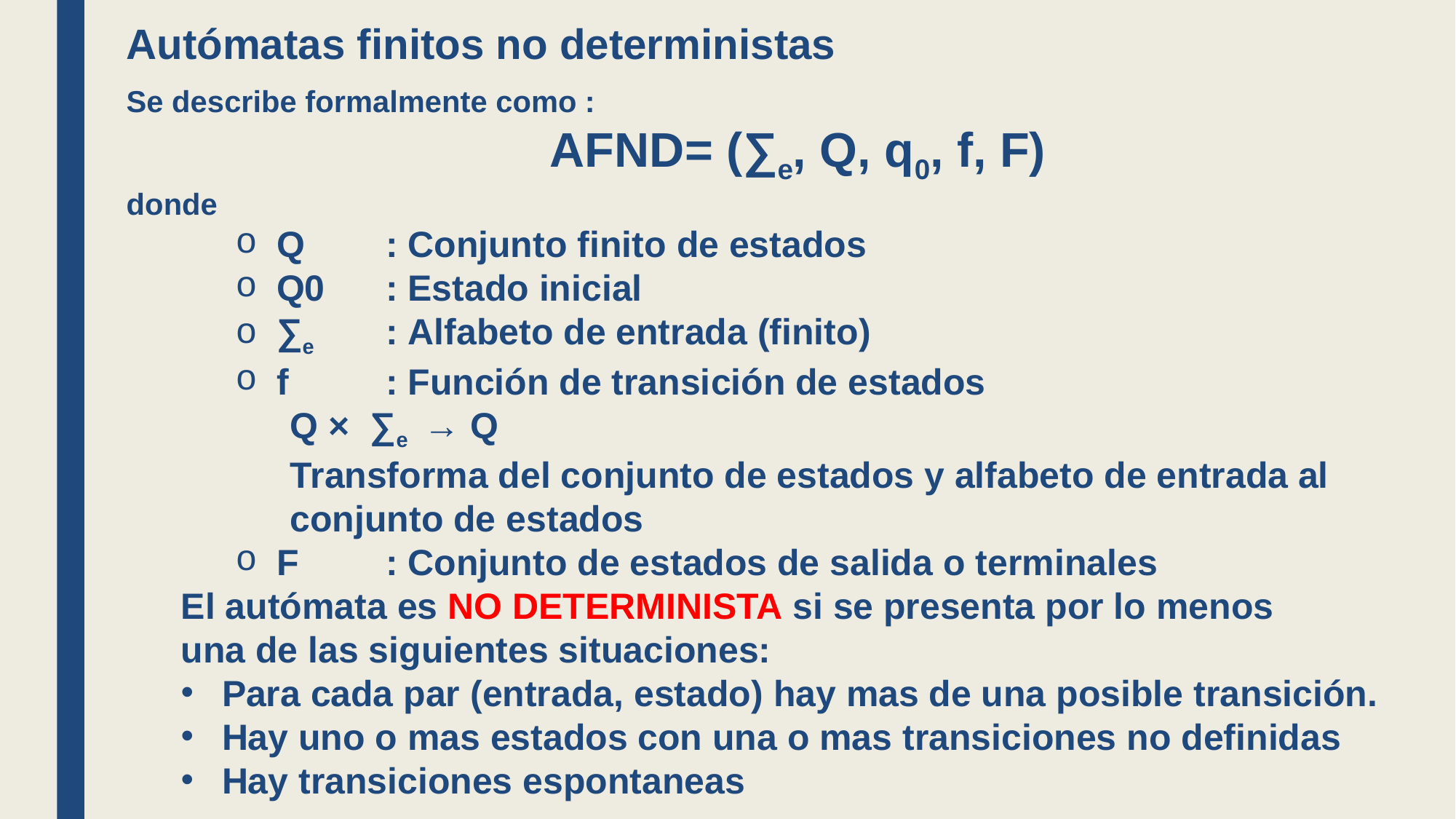

Autómatas finitos no deterministas
Se describe formalmente como :
 AFND= (∑e, Q, q0, f, F)
donde
Q	: Conjunto finito de estados
Q0	: Estado inicial
∑e	: Alfabeto de entrada (finito)
f	: Función de transición de estados
Q ×  ∑e  → Q
Transforma del conjunto de estados y alfabeto de entrada al conjunto de estados
F	: Conjunto de estados de salida o terminales
El autómata es NO DETERMINISTA si se presenta por lo menos
una de las siguientes situaciones:
Para cada par (entrada, estado) hay mas de una posible transición.
Hay uno o mas estados con una o mas transiciones no definidas
Hay transiciones espontaneas